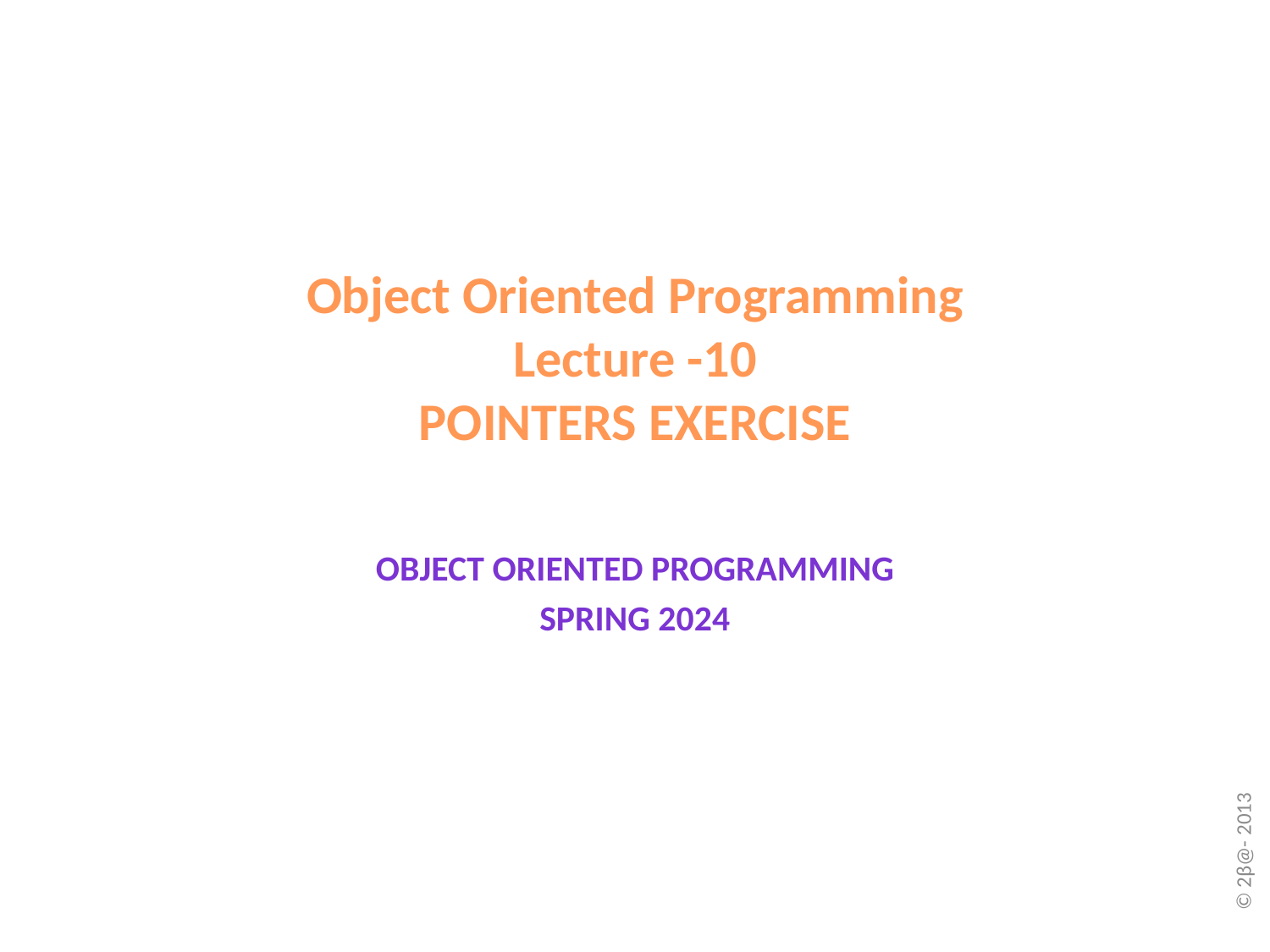

# Object Oriented Programming Lecture -10 POINTERS EXERCISE
Object oriented programming
Spring 2024

© 2β@- 2013